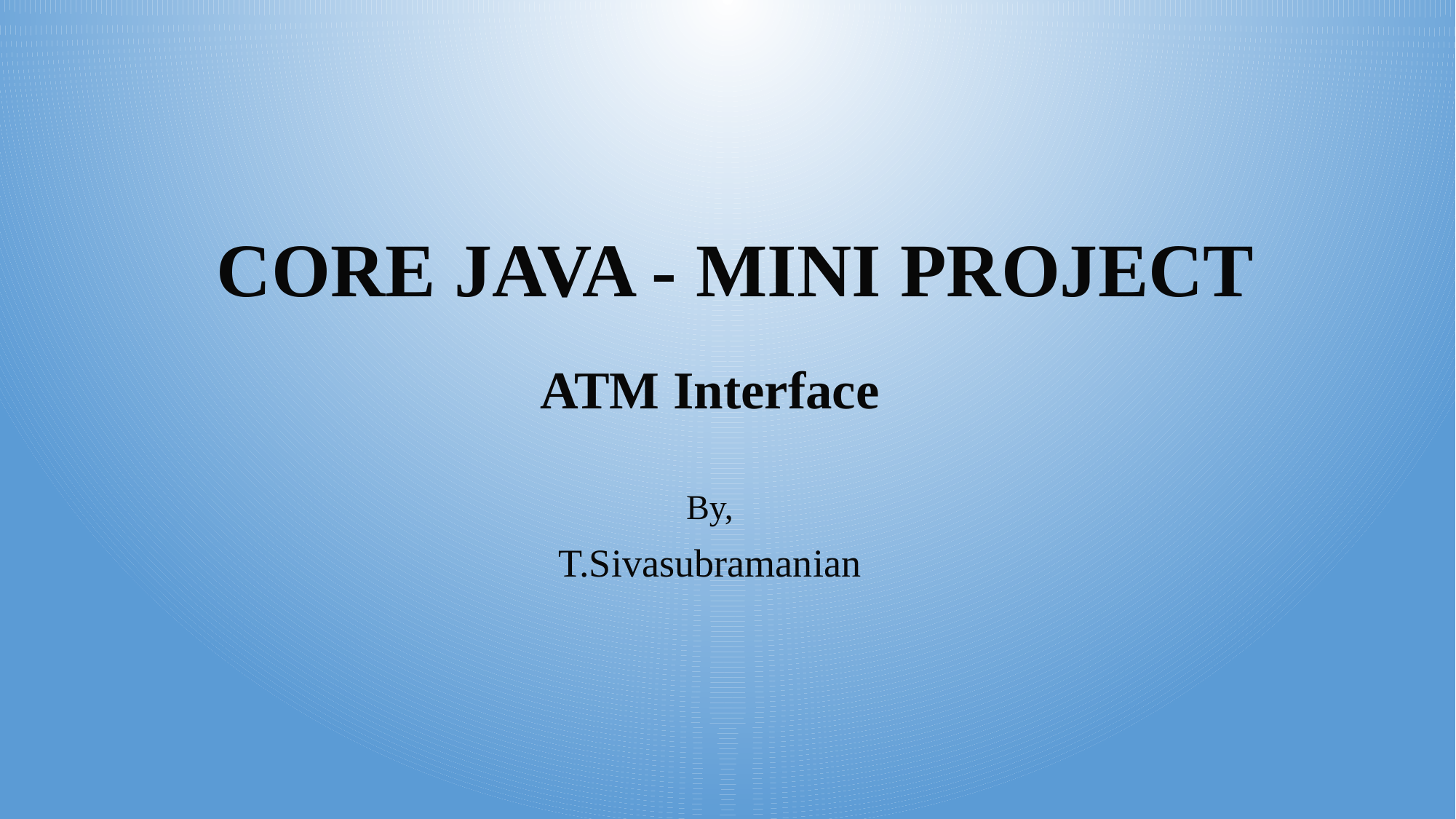

# CORE JAVA - MINI PROJECT
ATM Interface

By,
T.Sivasubramanian